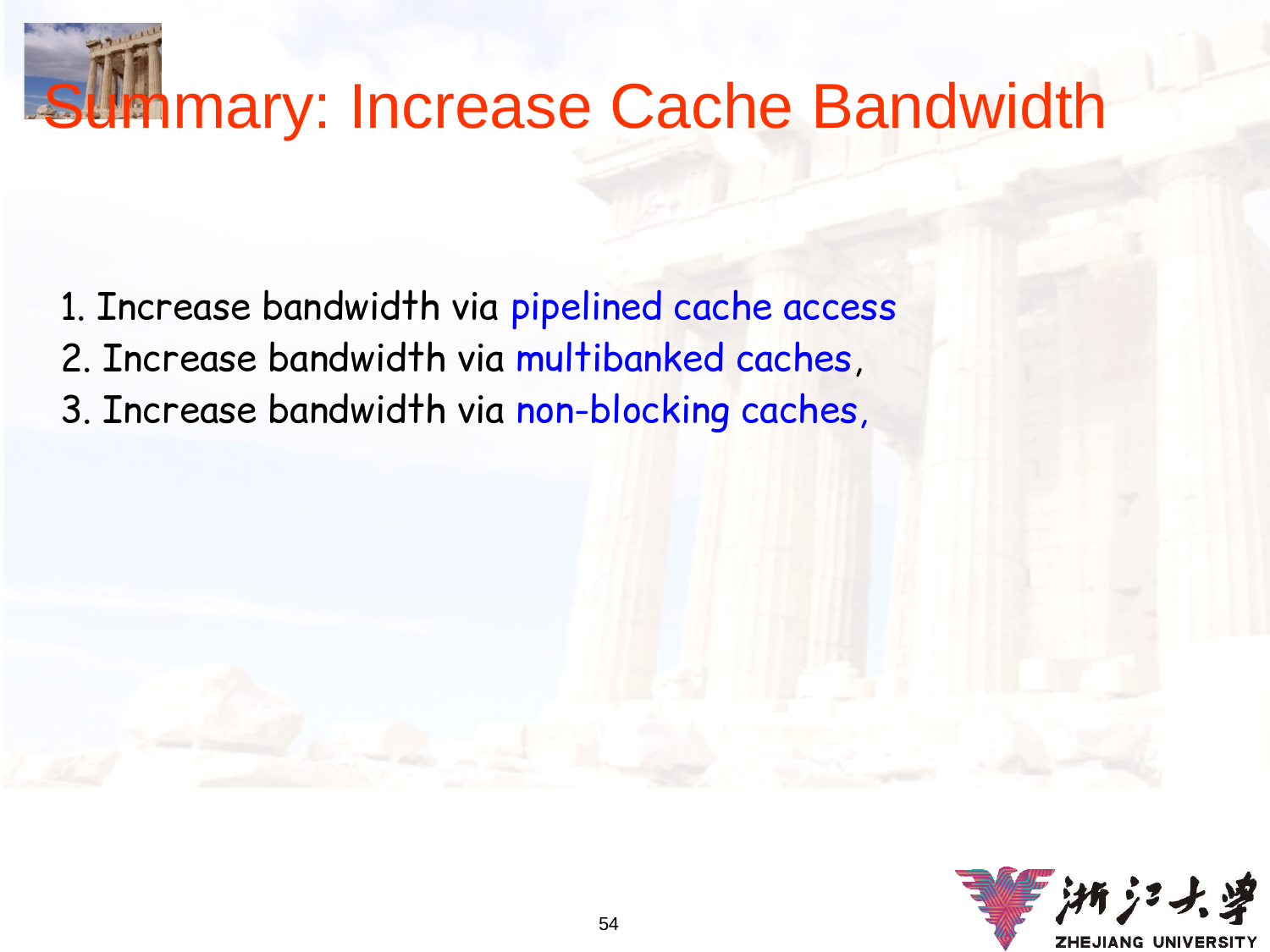

# Summary: Increase Cache Bandwidth
1. Increase bandwidth via pipelined cache access
2. Increase bandwidth via multibanked caches,
3. Increase bandwidth via non-blocking caches,